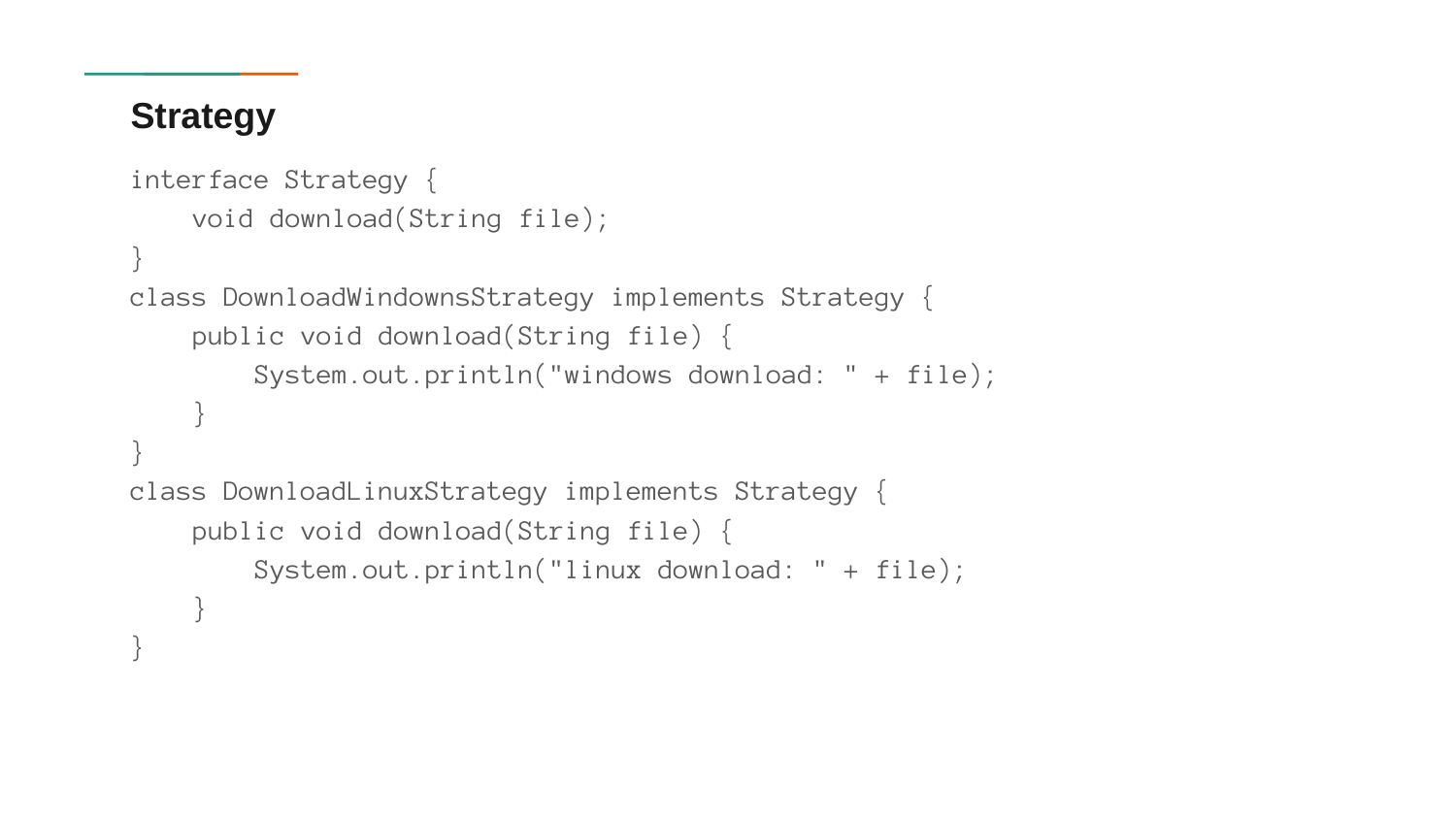

# Strategy
interface Strategy {
    void download(String file);
}
class DownloadWindownsStrategy implements Strategy {
    public void download(String file) {
        System.out.println("windows download: " + file);
    }
}
class DownloadLinuxStrategy implements Strategy {
    public void download(String file) {
        System.out.println("linux download: " + file);
    }
}